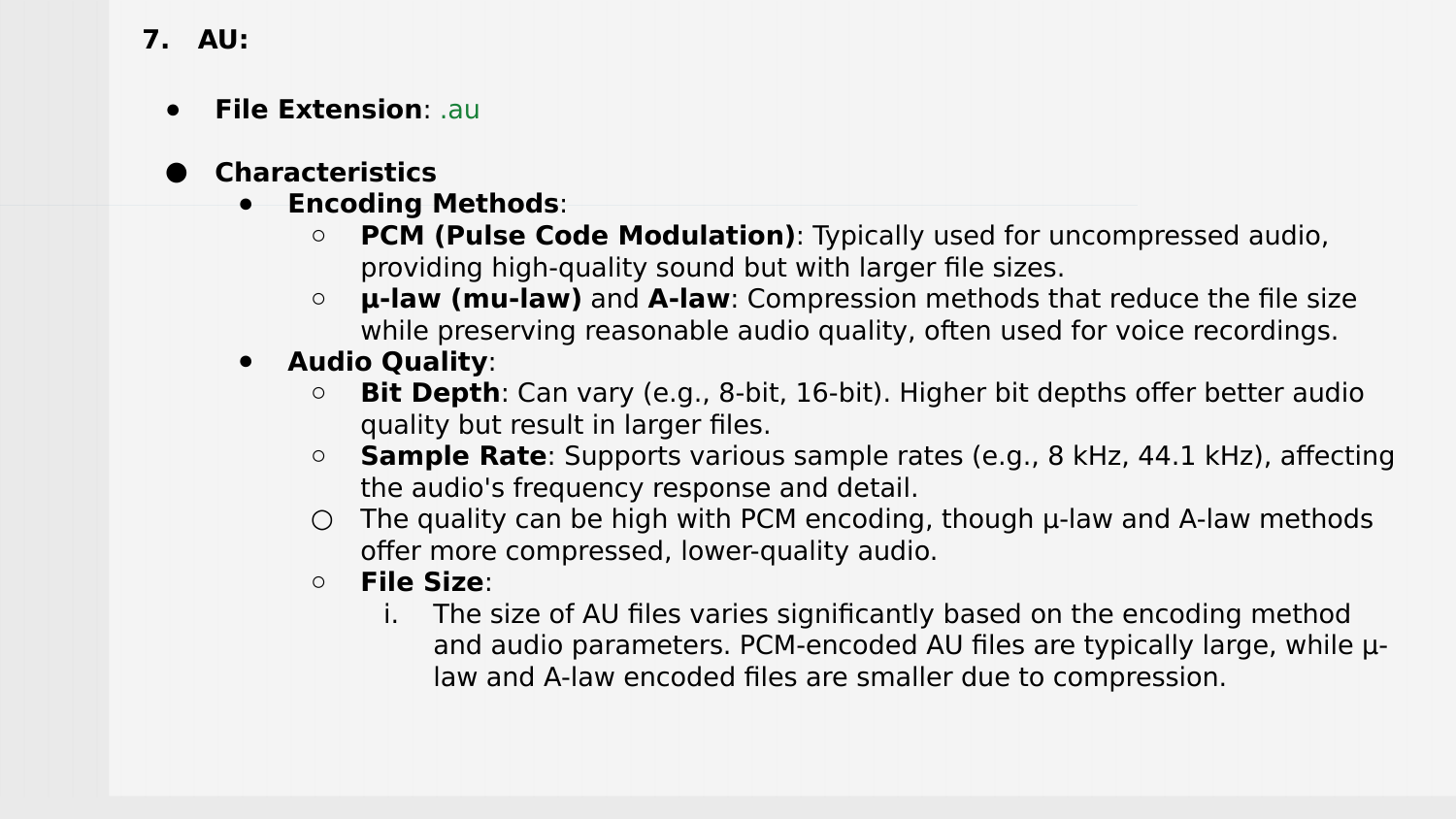

7.   AU:

File Extension: .au

Characteristics
Encoding Methods:
PCM (Pulse Code Modulation): Typically used for uncompressed audio, providing high-quality sound but with larger file sizes.
μ-law (mu-law) and A-law: Compression methods that reduce the file size while preserving reasonable audio quality, often used for voice recordings.
Audio Quality:
Bit Depth: Can vary (e.g., 8-bit, 16-bit). Higher bit depths offer better audio quality but result in larger files.
Sample Rate: Supports various sample rates (e.g., 8 kHz, 44.1 kHz), affecting the audio's frequency response and detail.
The quality can be high with PCM encoding, though μ-law and A-law methods offer more compressed, lower-quality audio.
File Size:
The size of AU files varies significantly based on the encoding method and audio parameters. PCM-encoded AU files are typically large, while μ-law and A-law encoded files are smaller due to compression.